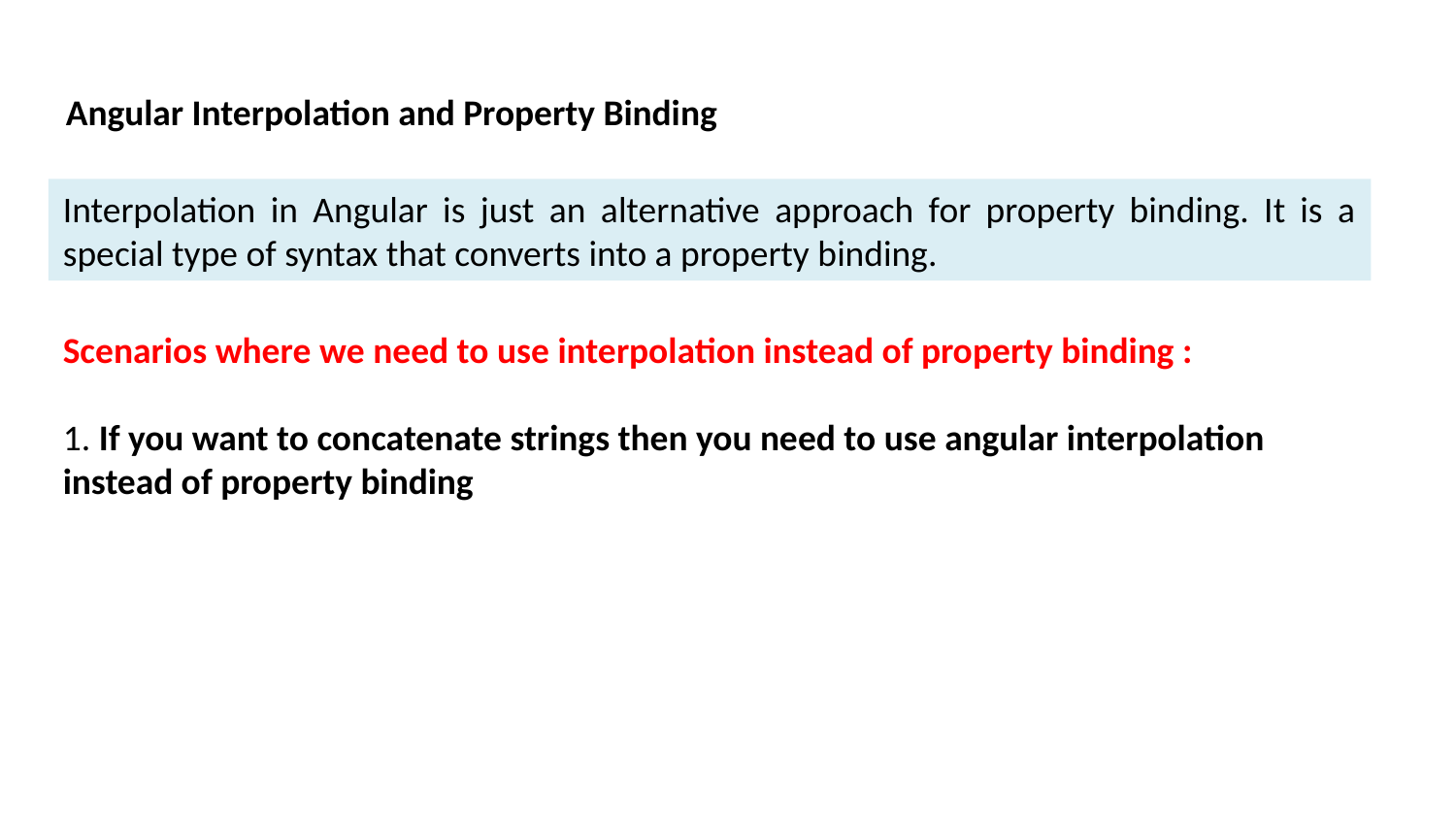

Angular Interpolation and Property Binding
Interpolation in Angular is just an alternative approach for property binding. It is a special type of syntax that converts into a property binding.
Scenarios where we need to use interpolation instead of property binding :

1. If you want to concatenate strings then you need to use angular interpolation instead of property binding